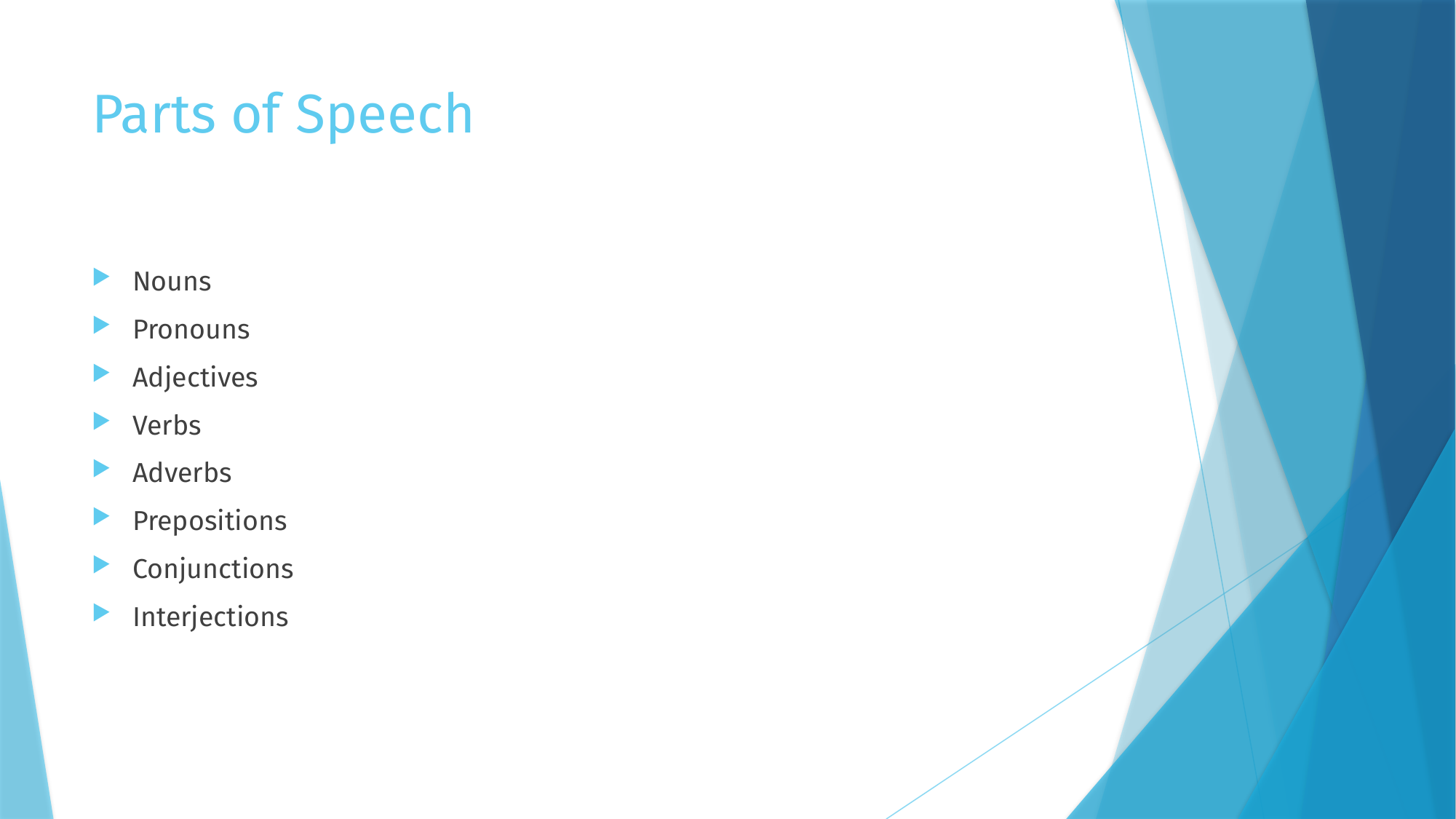

# Parts of Speech
Nouns
Pronouns
Adjectives
Verbs
Adverbs
Prepositions
Conjunctions
Interjections